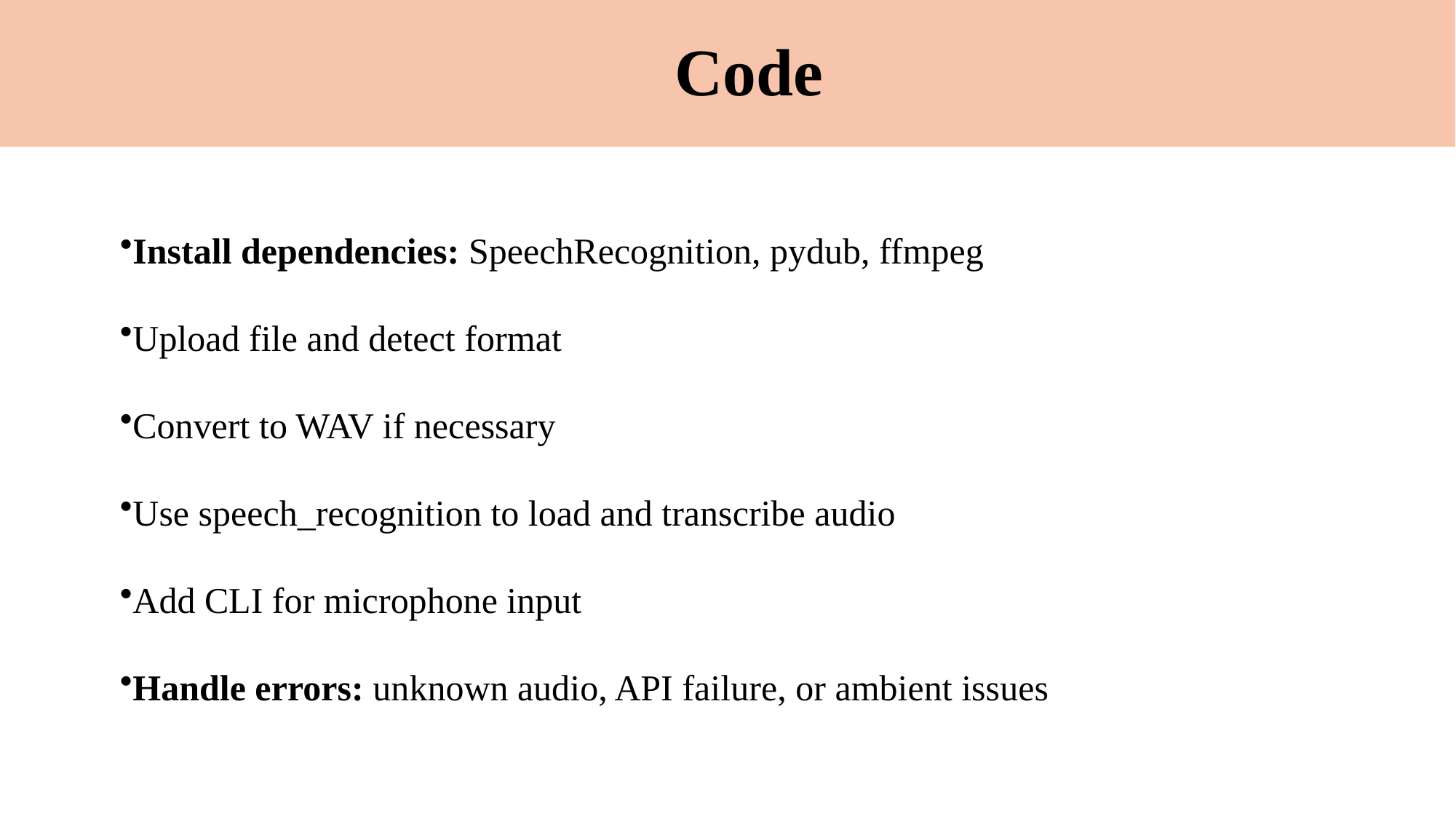

# Code
Install dependencies: SpeechRecognition, pydub, ffmpeg

Upload file and detect format

Convert to WAV if necessary

Use speech_recognition to load and transcribe audio

Add CLI for microphone input

Handle errors: unknown audio, API failure, or ambient issues